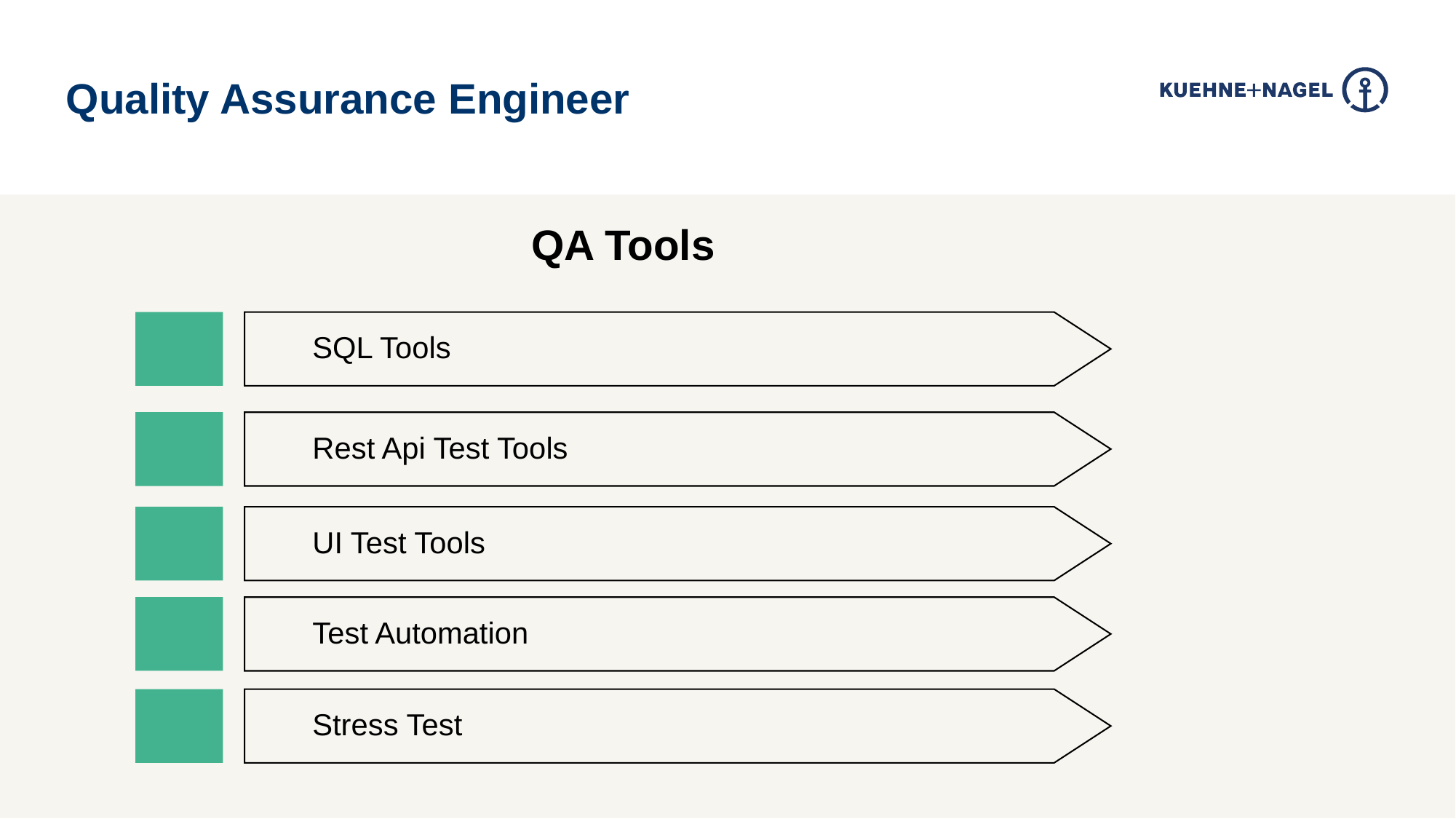

Quality Assurance Engineer
QA Tools

SQL Tools

Rest Api Test Tools

UI Test Tools

Test Automation

Stress Test